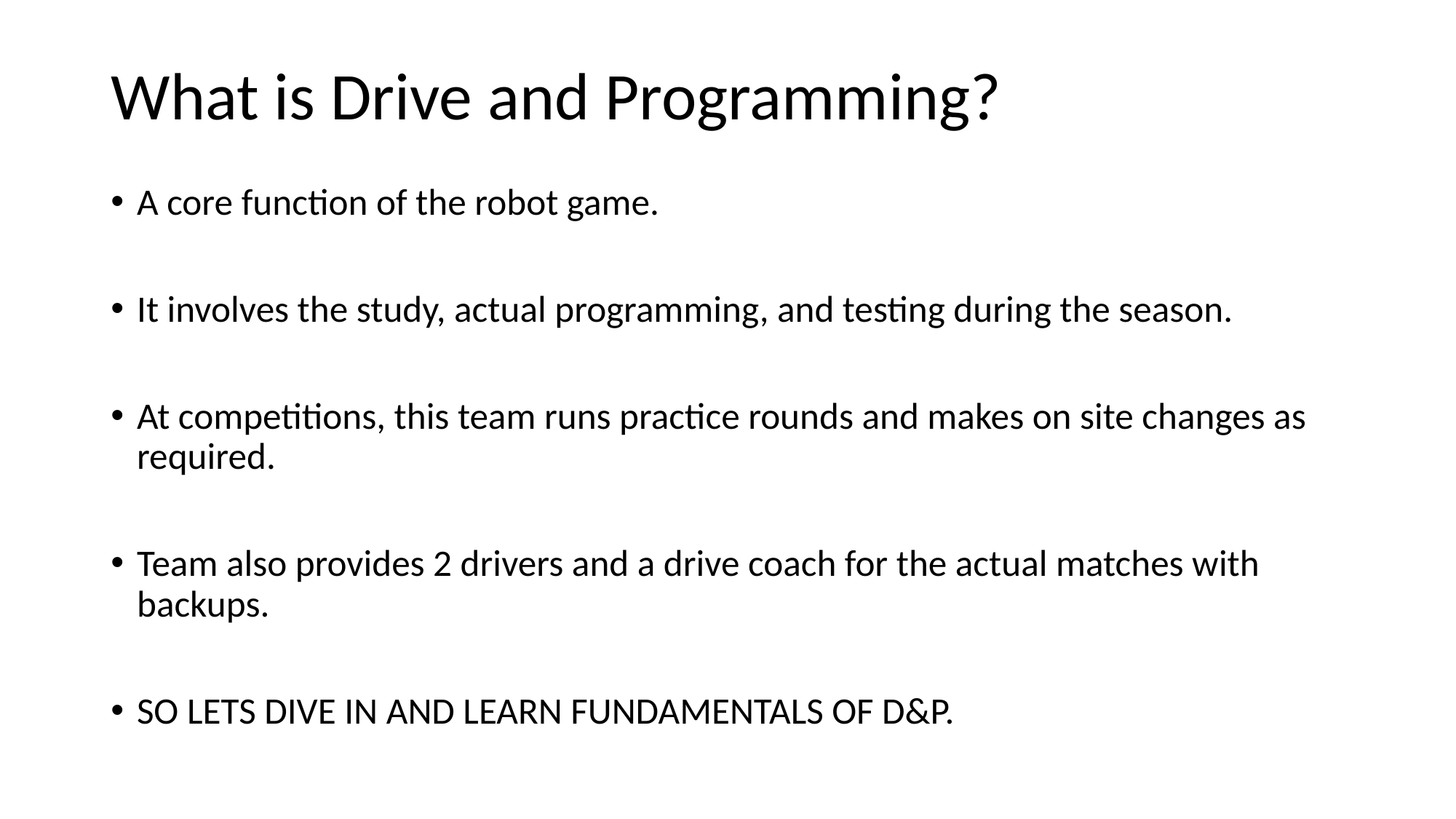

# What is Drive and Programming?
A core function of the robot game.

It involves the study, actual programming, and testing during the season.

At competitions, this team runs practice rounds and makes on site changes as required.

Team also provides 2 drivers and a drive coach for the actual matches with backups.

SO LETS DIVE IN AND LEARN FUNDAMENTALS OF D&P.